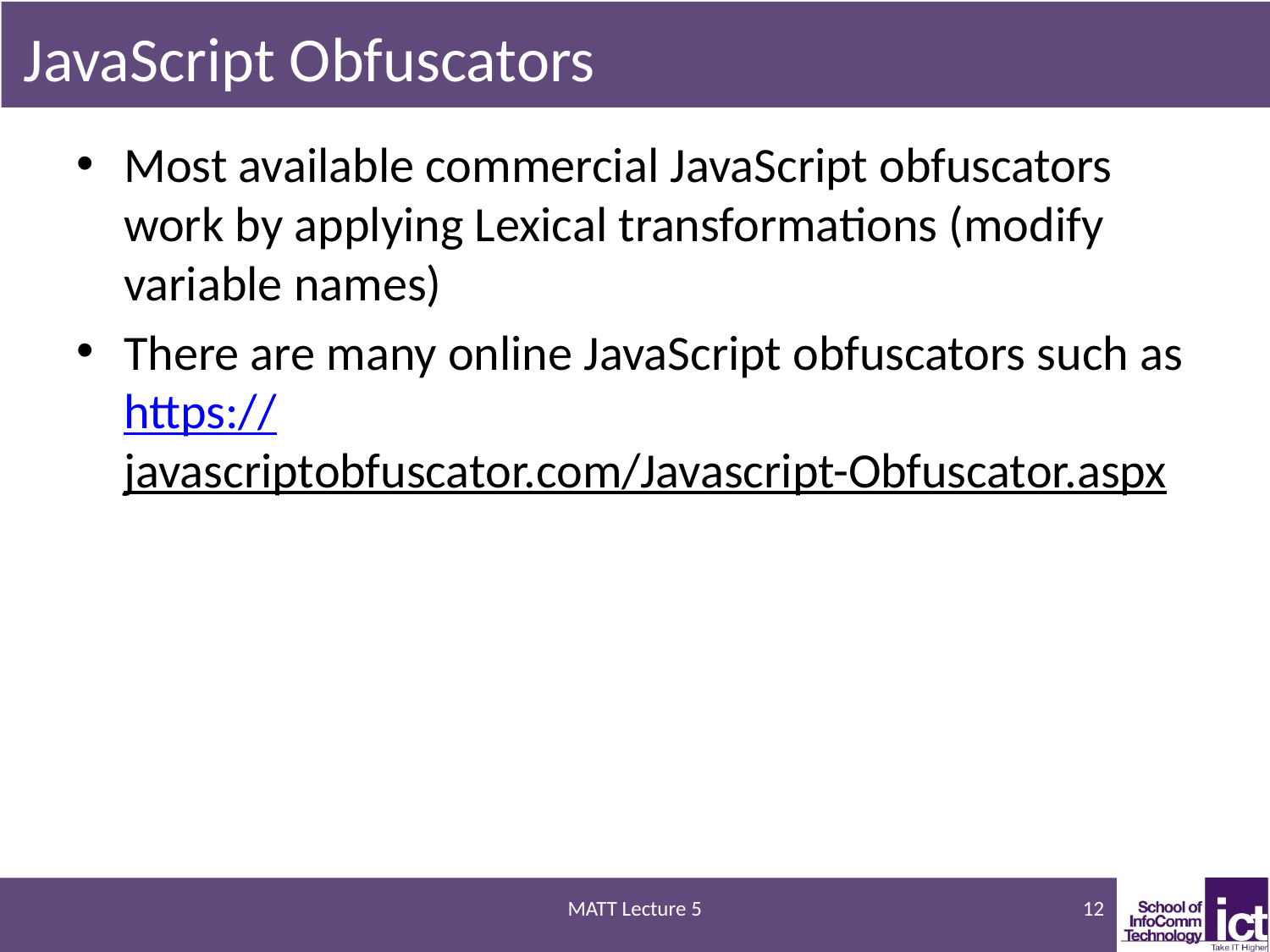

# JavaScript Obfuscators
Most available commercial JavaScript obfuscators work by applying Lexical transformations (modify variable names)
There are many online JavaScript obfuscators such as https://javascriptobfuscator.com/Javascript-Obfuscator.aspx

MATT Lecture 5
12